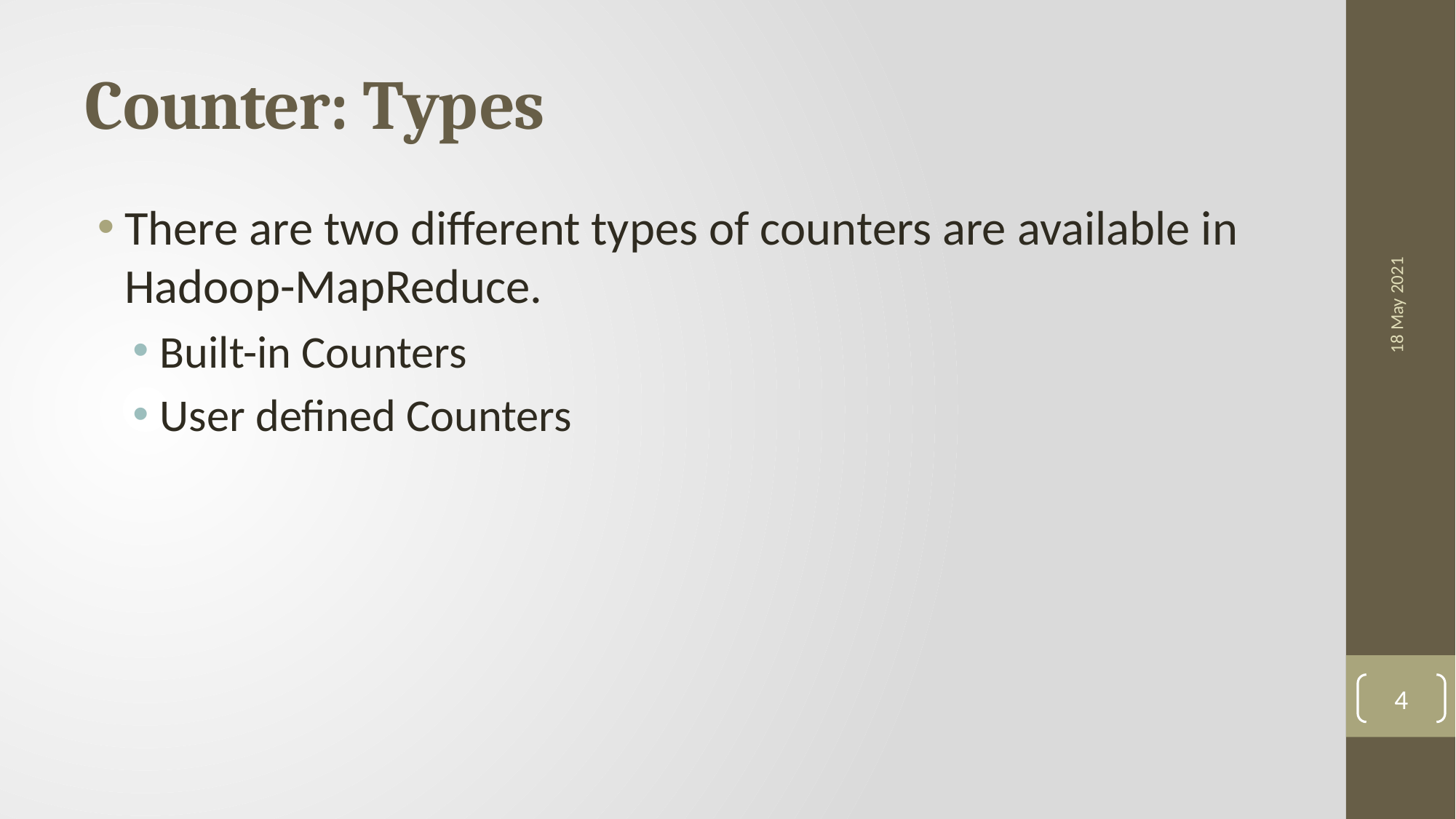

# Counter: Types
18 May 2021
There are two different types of counters are available in Hadoop-MapReduce.
Built-in Counters
User defined Counters

4